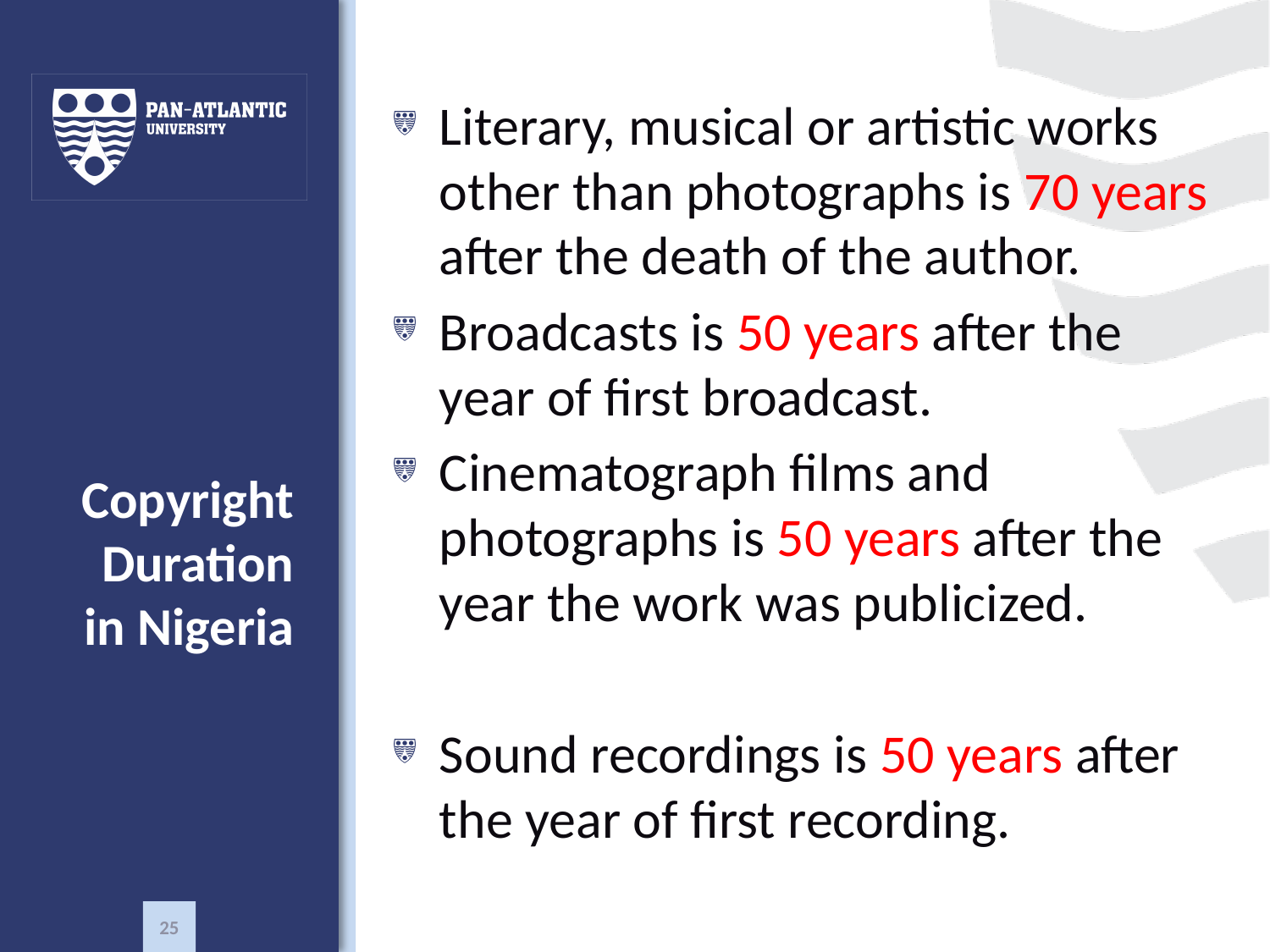

Literary, musical or artistic works other than photographs is 70 years after the death of the author.
Broadcasts is 50 years after the year of first broadcast.
Cinematograph films and photographs is 50 years after the year the work was publicized.

Sound recordings is 50 years after the year of first recording.

# Copyright Duration in Nigeria
25